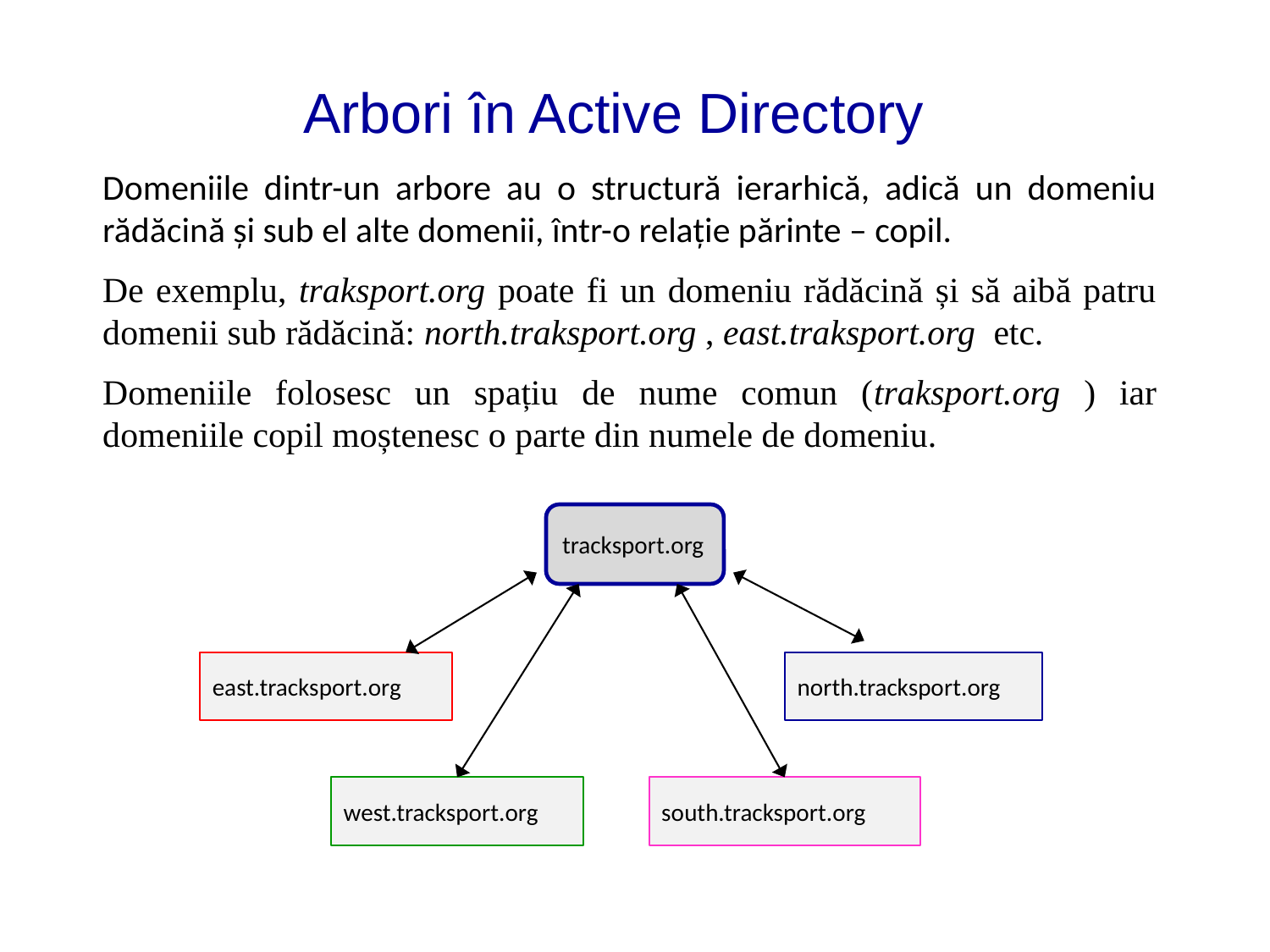

# Arbori în Active Directory
Domeniile dintr-un arbore au o structură ierarhică, adică un domeniu rădăcină și sub el alte domenii, într-o relație părinte – copil.
De exemplu, traksport.org poate fi un domeniu rădăcină și să aibă patru domenii sub rădăcină: north.traksport.org , east.traksport.org  etc.
Domeniile folosesc un spațiu de nume comun (traksport.org ) iar domeniile copil moștenesc o parte din numele de domeniu.

tracksport.org
east.tracksport.org
north.tracksport.org
west.tracksport.org
south.tracksport.org